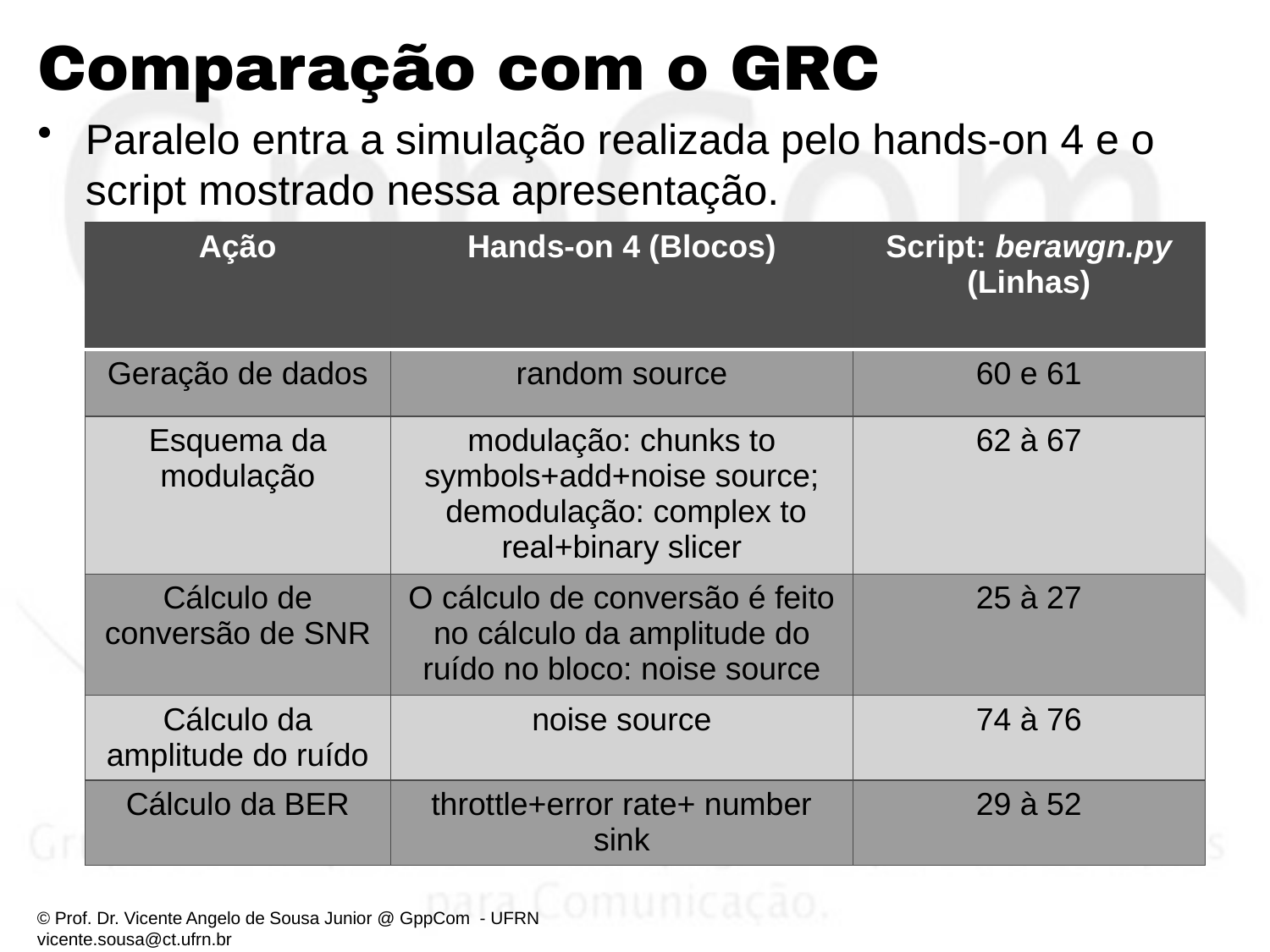

# Comparação com o GRC
Paralelo entra a simulação realizada pelo hands-on 4 e o script mostrado nessa apresentação.

| Ação | Hands-on 4 (Blocos) | Script: berawgn.py (Linhas) |
| --- | --- | --- |
| Geração de dados | random source | 60 e 61 |
| Esquema da modulação | modulação: chunks to symbols+add+noise source; demodulação: complex to real+binary slicer | 62 à 67 |
| Cálculo de conversão de SNR | O cálculo de conversão é feito no cálculo da amplitude do ruído no bloco: noise source | 25 à 27 |
| Cálculo da amplitude do ruído | noise source | 74 à 76 |
| Cálculo da BER | throttle+error rate+ number sink | 29 à 52 |